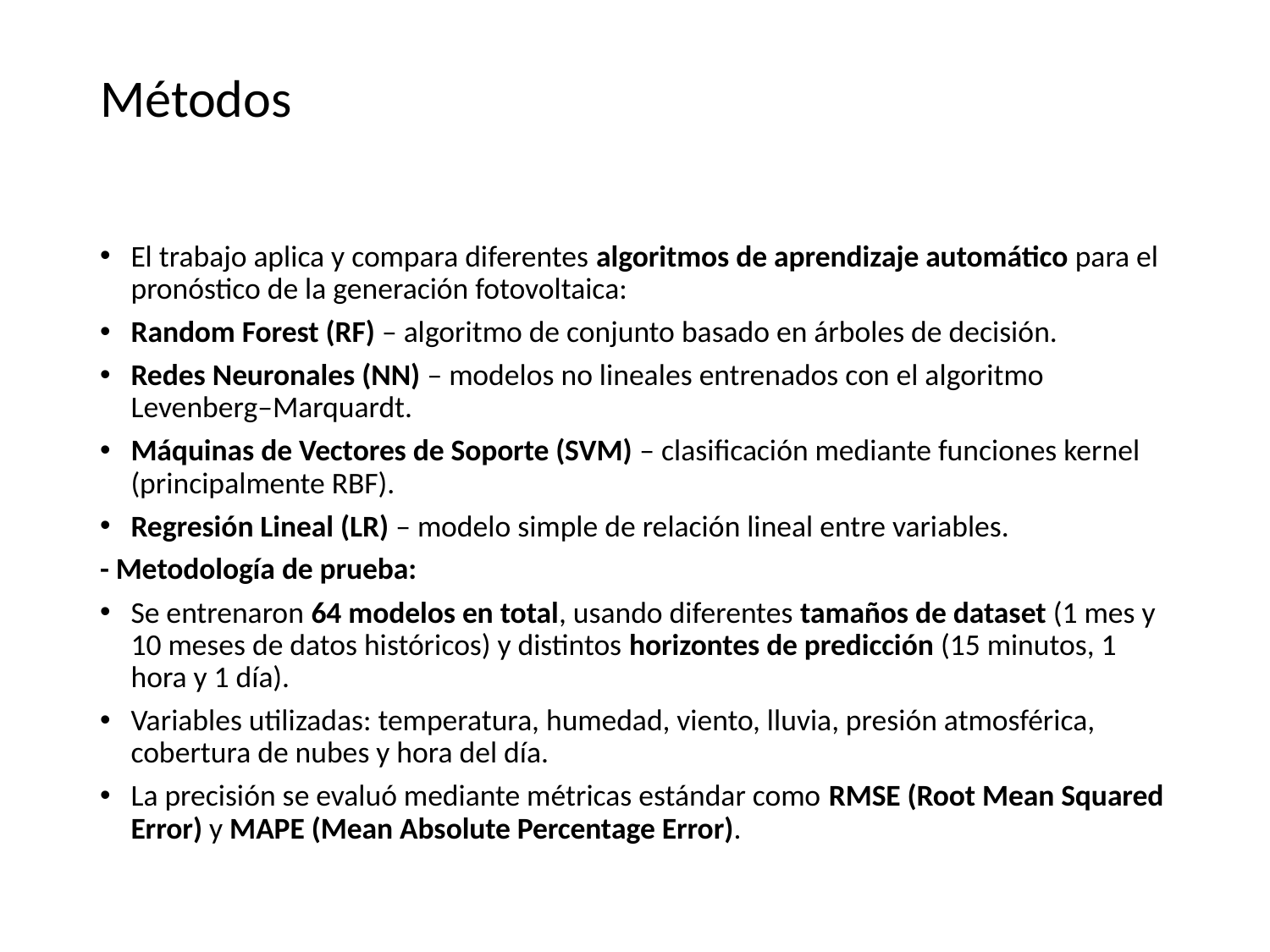

# Métodos
El trabajo aplica y compara diferentes algoritmos de aprendizaje automático para el pronóstico de la generación fotovoltaica:
Random Forest (RF) – algoritmo de conjunto basado en árboles de decisión.
Redes Neuronales (NN) – modelos no lineales entrenados con el algoritmo Levenberg–Marquardt.
Máquinas de Vectores de Soporte (SVM) – clasificación mediante funciones kernel (principalmente RBF).
Regresión Lineal (LR) – modelo simple de relación lineal entre variables.
- Metodología de prueba:
Se entrenaron 64 modelos en total, usando diferentes tamaños de dataset (1 mes y 10 meses de datos históricos) y distintos horizontes de predicción (15 minutos, 1 hora y 1 día).
Variables utilizadas: temperatura, humedad, viento, lluvia, presión atmosférica, cobertura de nubes y hora del día.
La precisión se evaluó mediante métricas estándar como RMSE (Root Mean Squared Error) y MAPE (Mean Absolute Percentage Error).